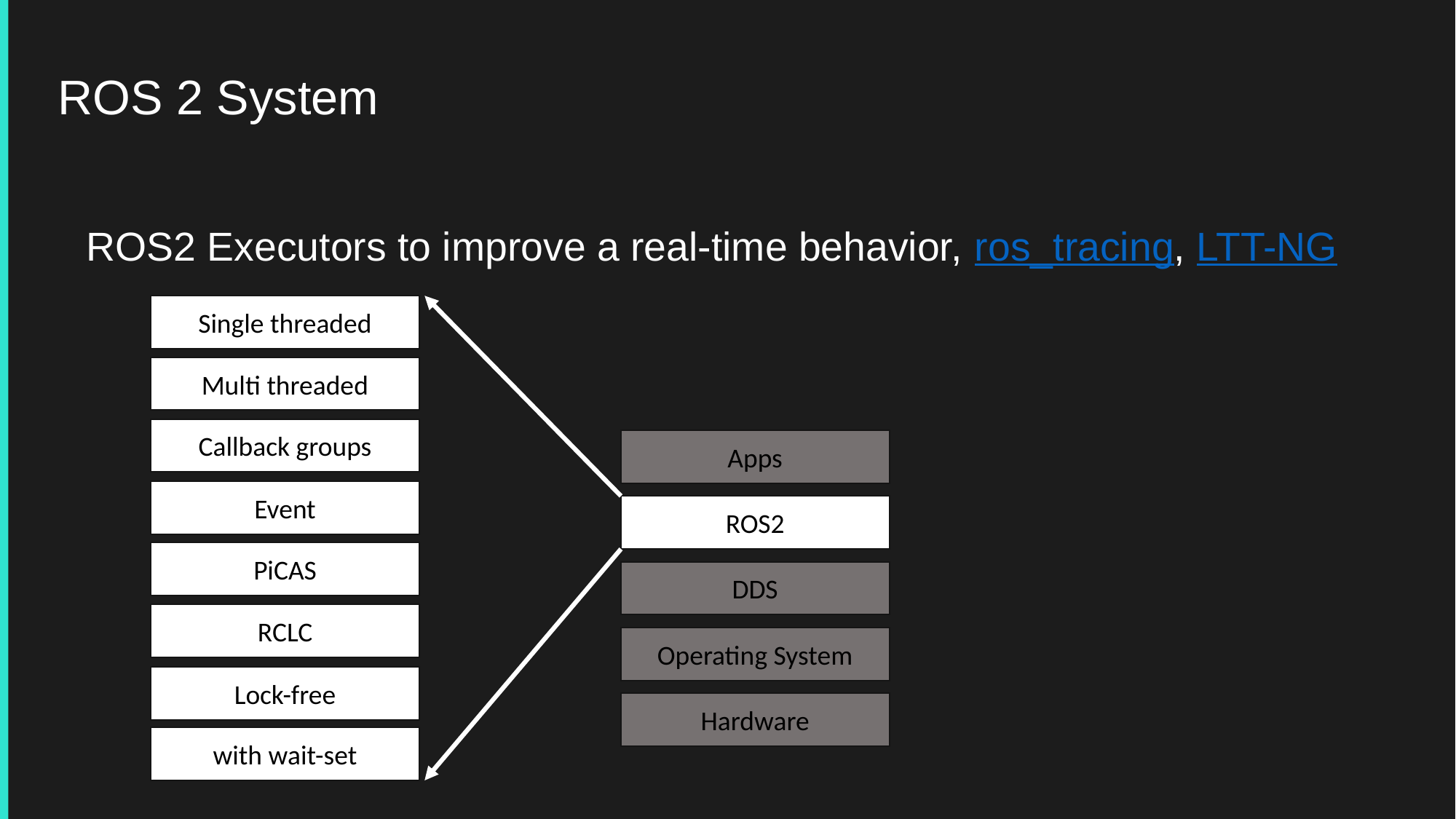

# ROS 2 System
ROS2 Executors to improve a real-time behavior, ros_tracing, LTT-NG
Single threaded
Multi threaded
Callback groups
Apps
Event
ROS2
PiCAS
DDS
RCLC
Operating System
Lock-free
Hardware
with wait-set